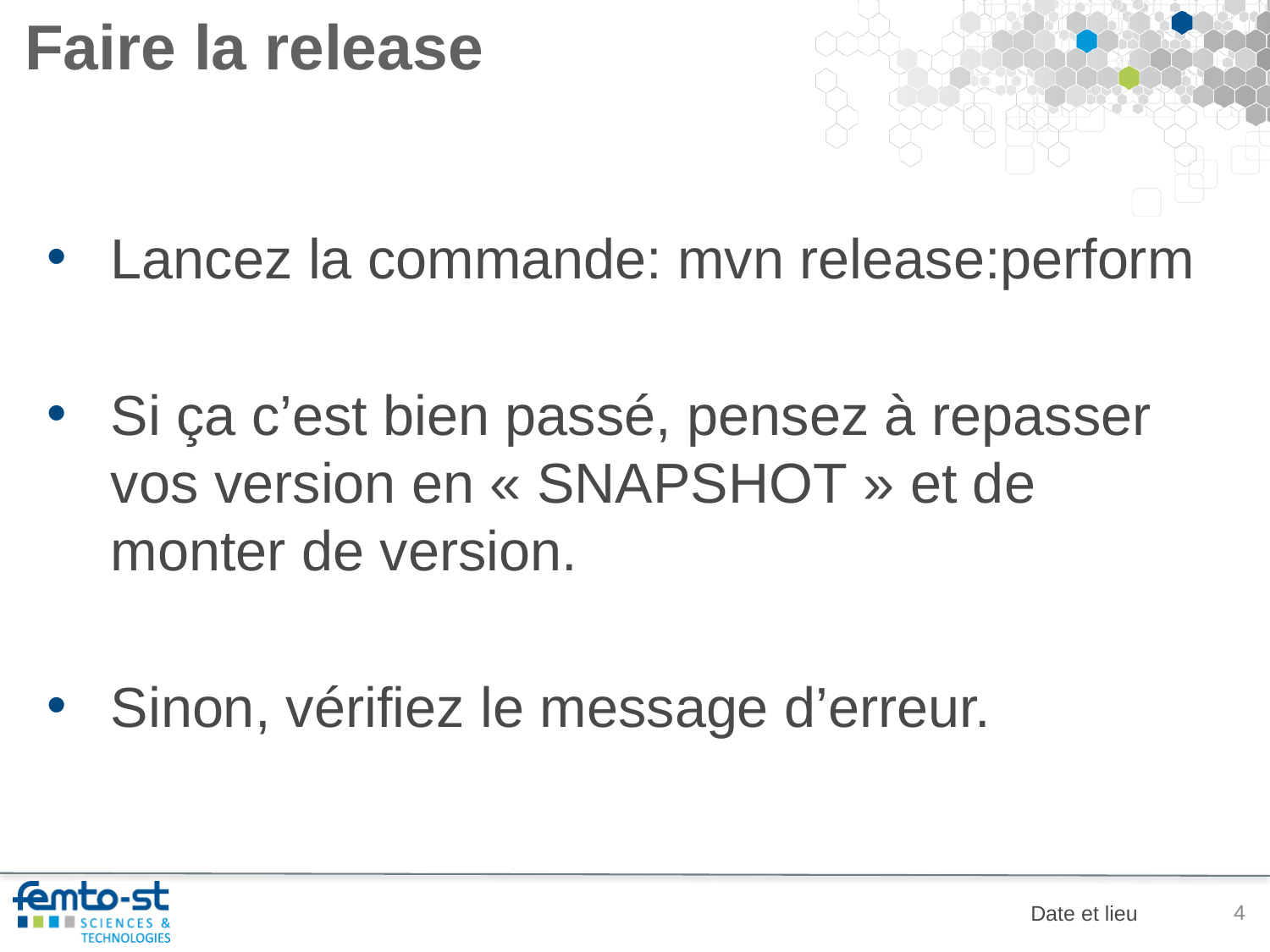

# Faire la release
Lancez la commande: mvn release:perform

Si ça c’est bien passé, pensez à repasser vos version en « SNAPSHOT » et de monter de version.

Sinon, vérifiez le message d’erreur.

4